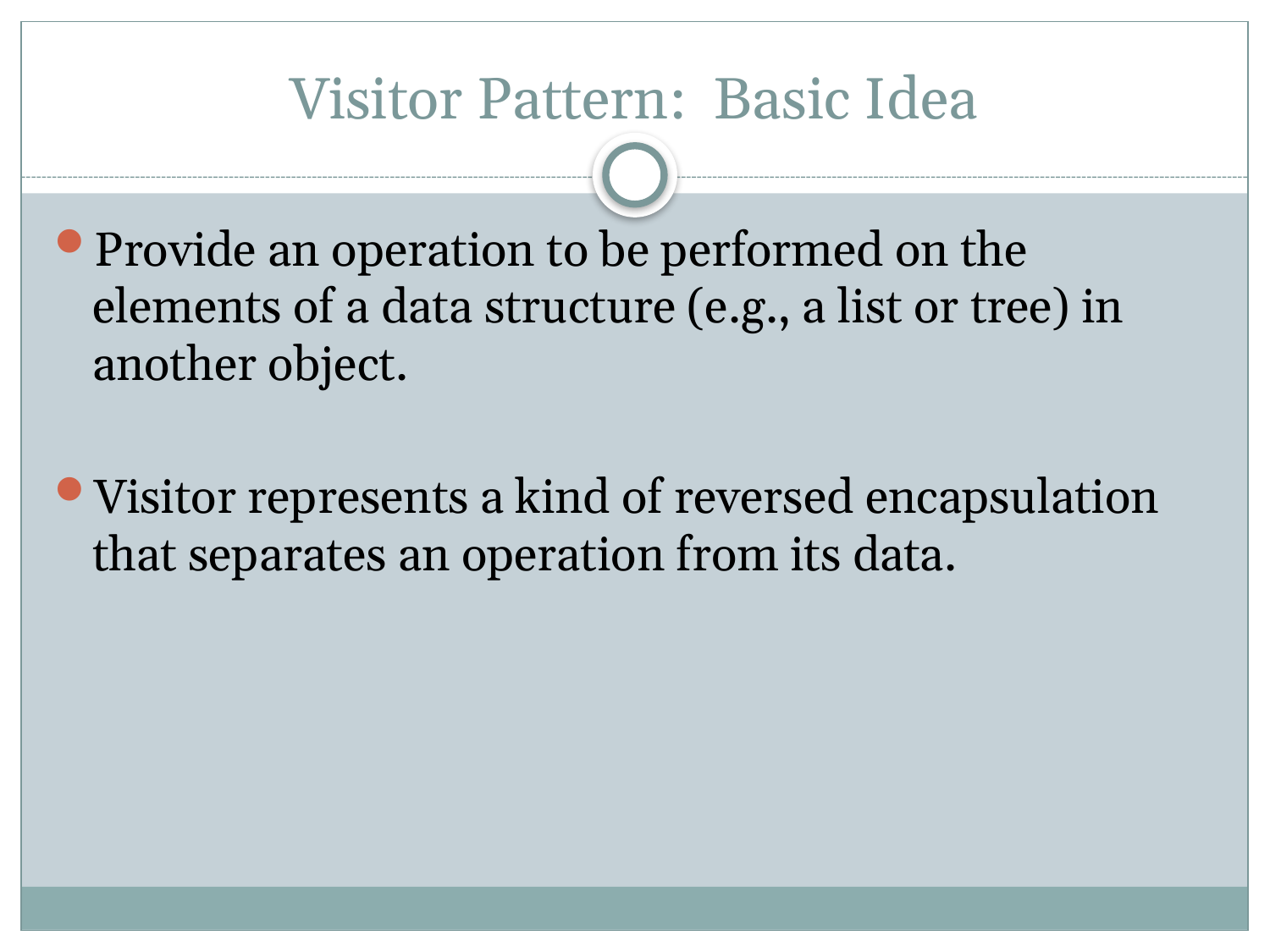

# Visitor Pattern:  Basic Idea
Provide an operation to be performed on the elements of a data structure (e.g., a list or tree) in another object.

Visitor represents a kind of reversed encapsulation that separates an operation from its data.